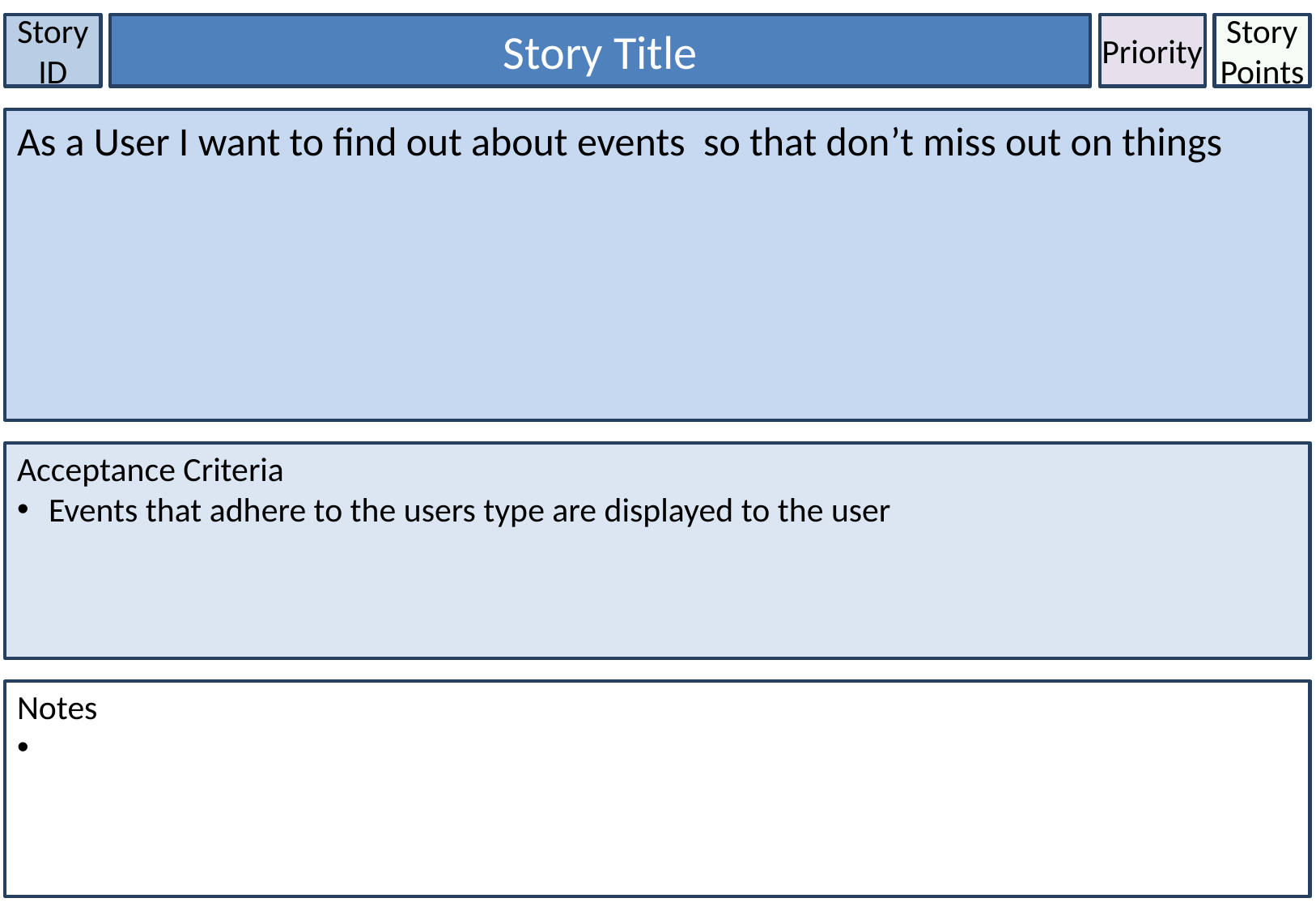

Story ID
Story Title
Priority
Story Points
As a User I want to find out about events  so that don’t miss out on things
Acceptance Criteria
 Events that adhere to the users type are displayed to the user

Notes